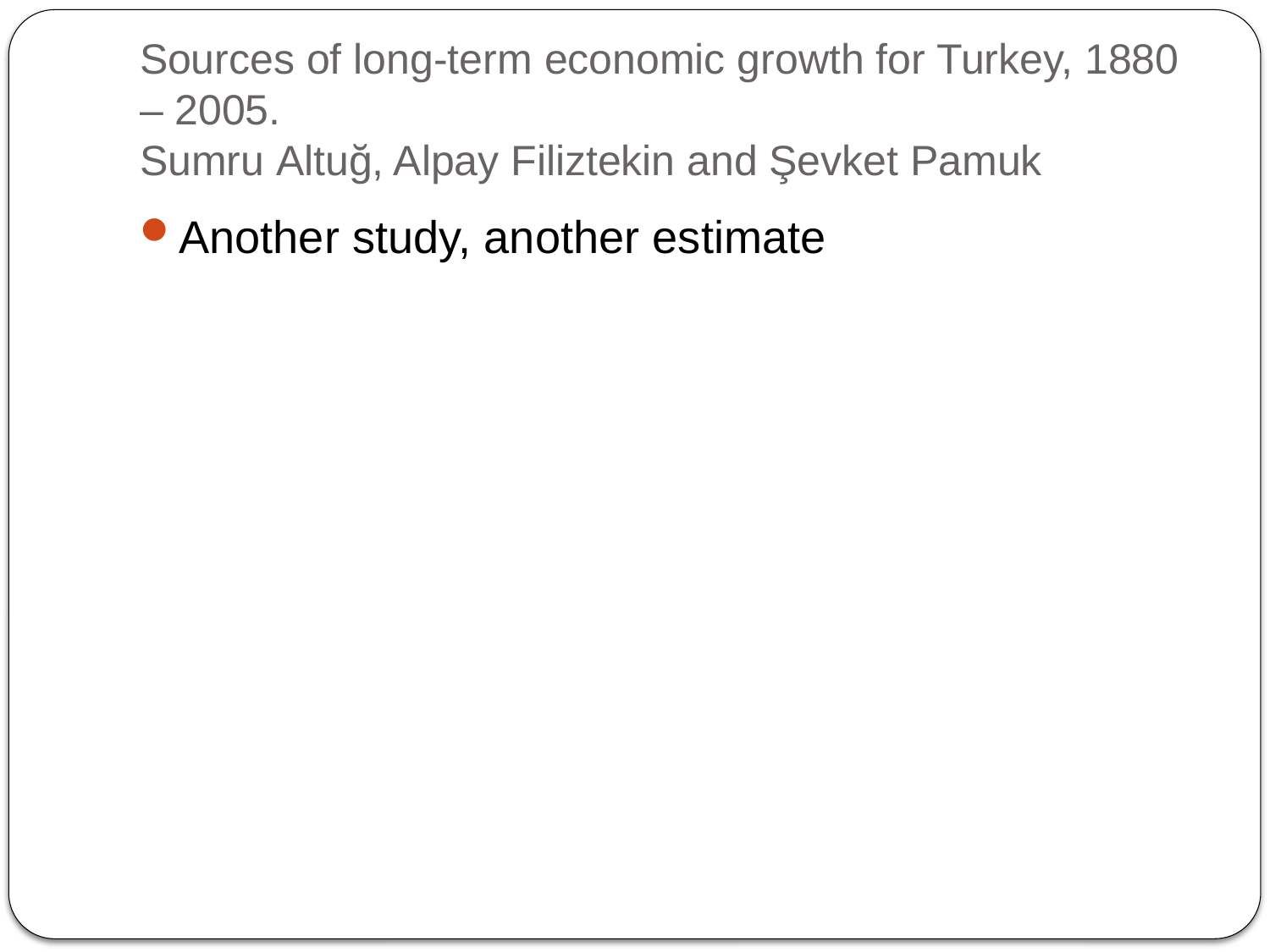

# Sources of long-term economic growth for Turkey, 1880 – 2005. Sumru Altuğ, Alpay Filiztekin and Şevket Pamuk
Another study, another estimate